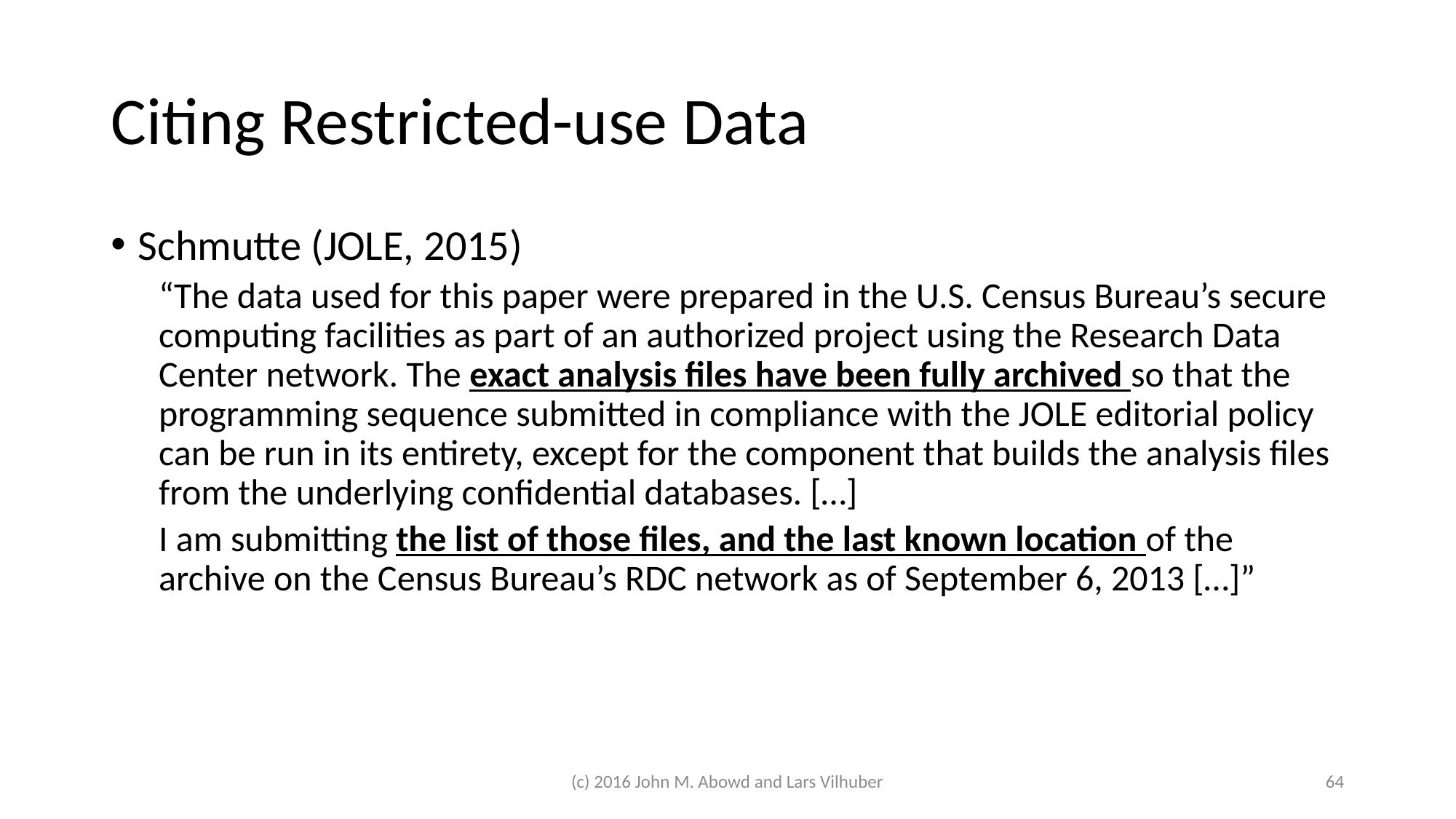

# Citing Restricted-use Data
Schmutte (JOLE, 2015)
“The data used for this paper were prepared in the U.S. Census Bureau’s secure computing facilities as part of an authorized project using the Research Data Center network. The exact analysis files have been fully archived so that the programming sequence submitted in compliance with the JOLE editorial policy can be run in its entirety, except for the component that builds the analysis files from the underlying confidential databases. […]
I am submitting the list of those files, and the last known location of the archive on the Census Bureau’s RDC network as of September 6, 2013 […]”
(c) 2016 John M. Abowd and Lars Vilhuber
64